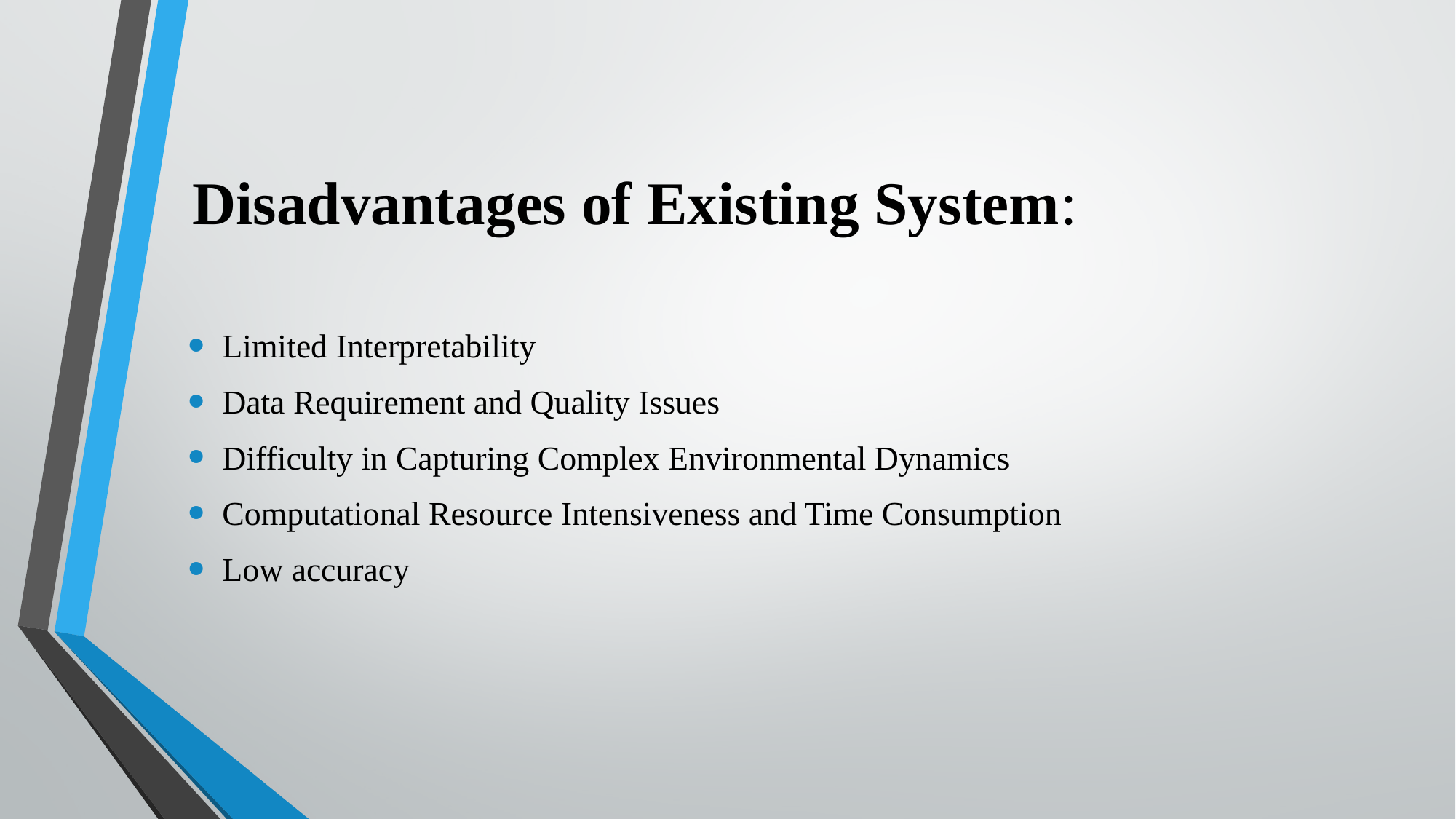

# Disadvantages of Existing System:
Limited Interpretability
Data Requirement and Quality Issues
Difficulty in Capturing Complex Environmental Dynamics
Computational Resource Intensiveness and Time Consumption
Low accuracy